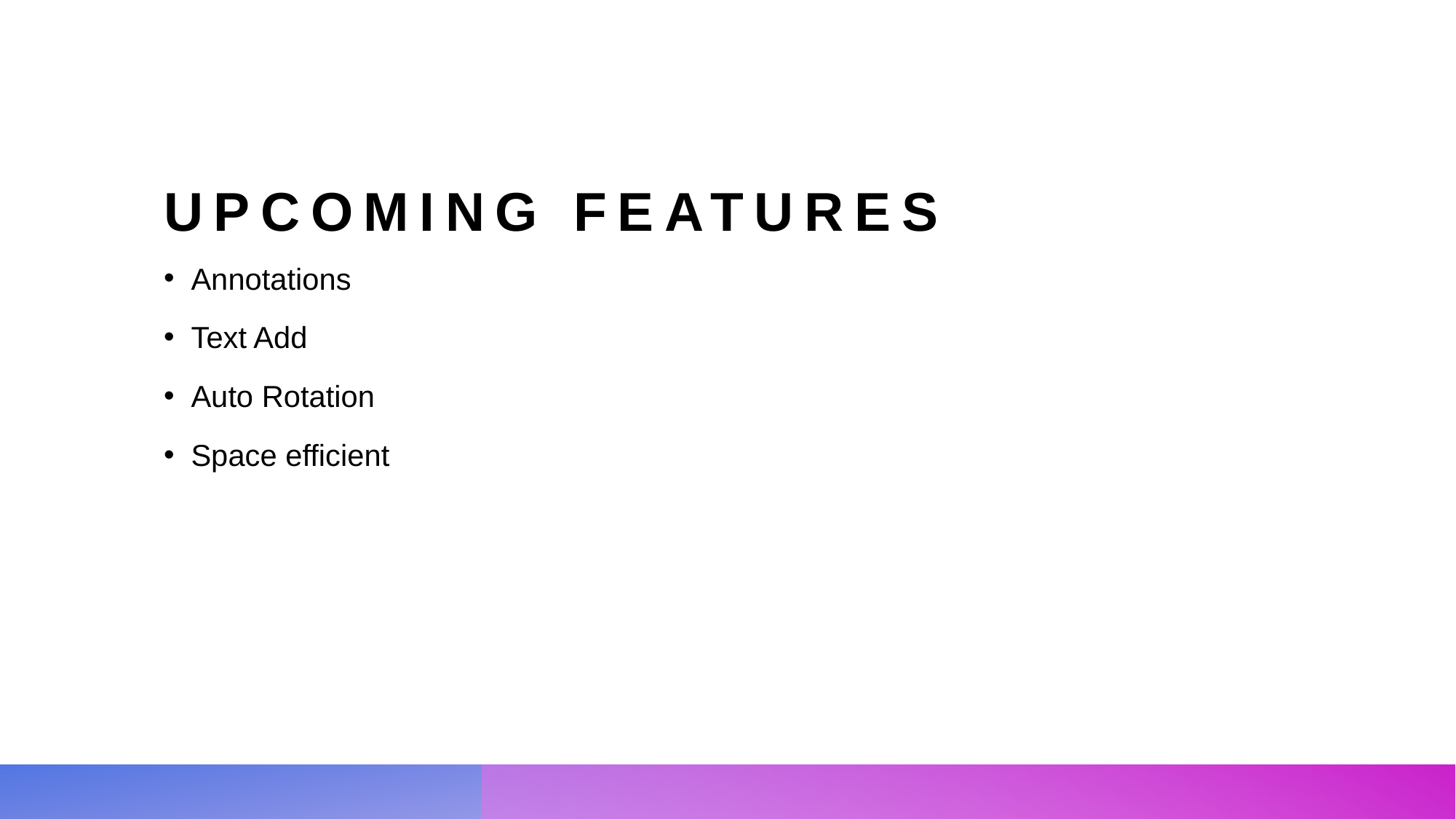

# Upcoming features
Annotations
Text Add
Auto Rotation
Space efficient